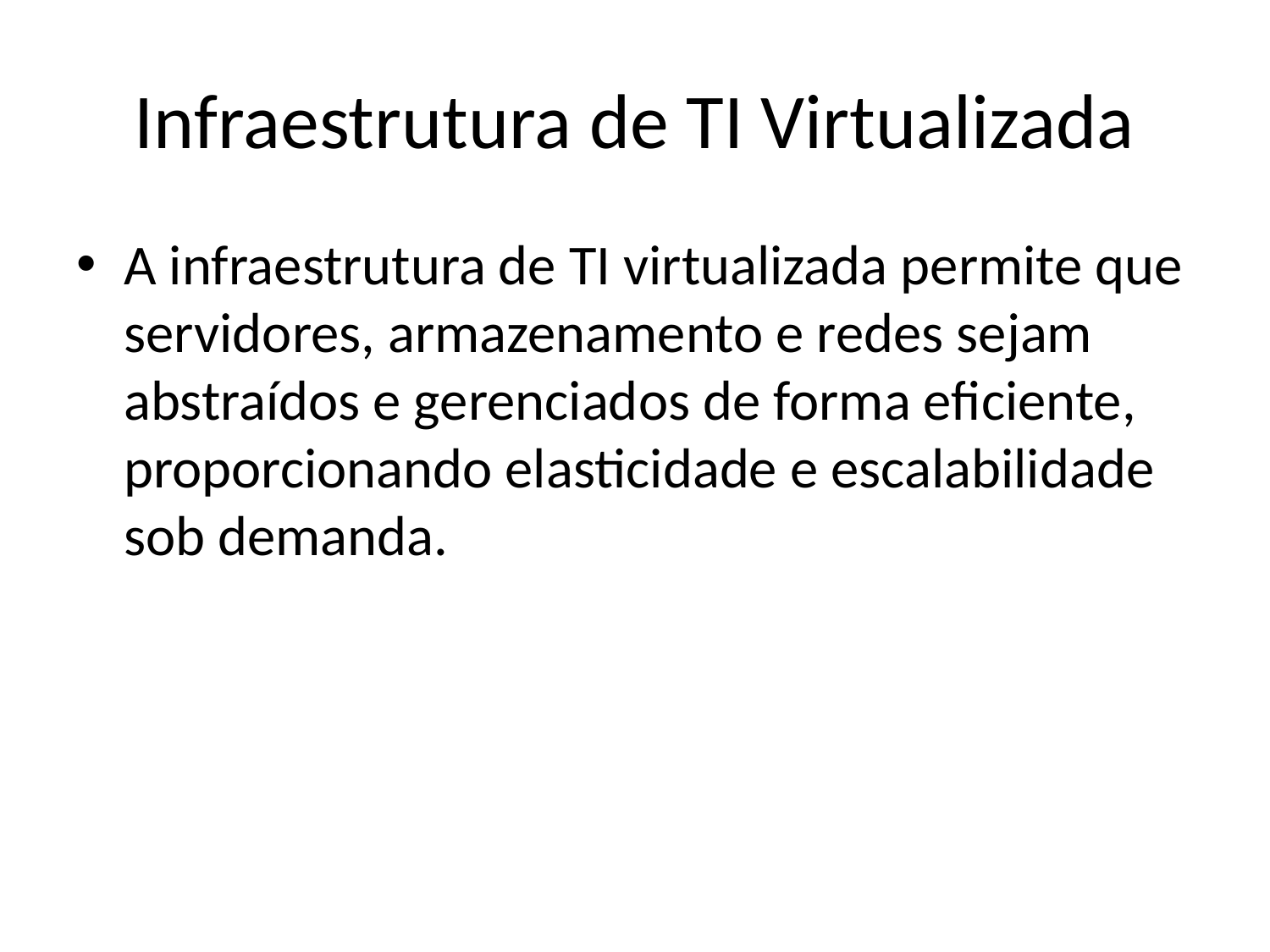

# Infraestrutura de TI Virtualizada
A infraestrutura de TI virtualizada permite que servidores, armazenamento e redes sejam abstraídos e gerenciados de forma eficiente, proporcionando elasticidade e escalabilidade sob demanda.